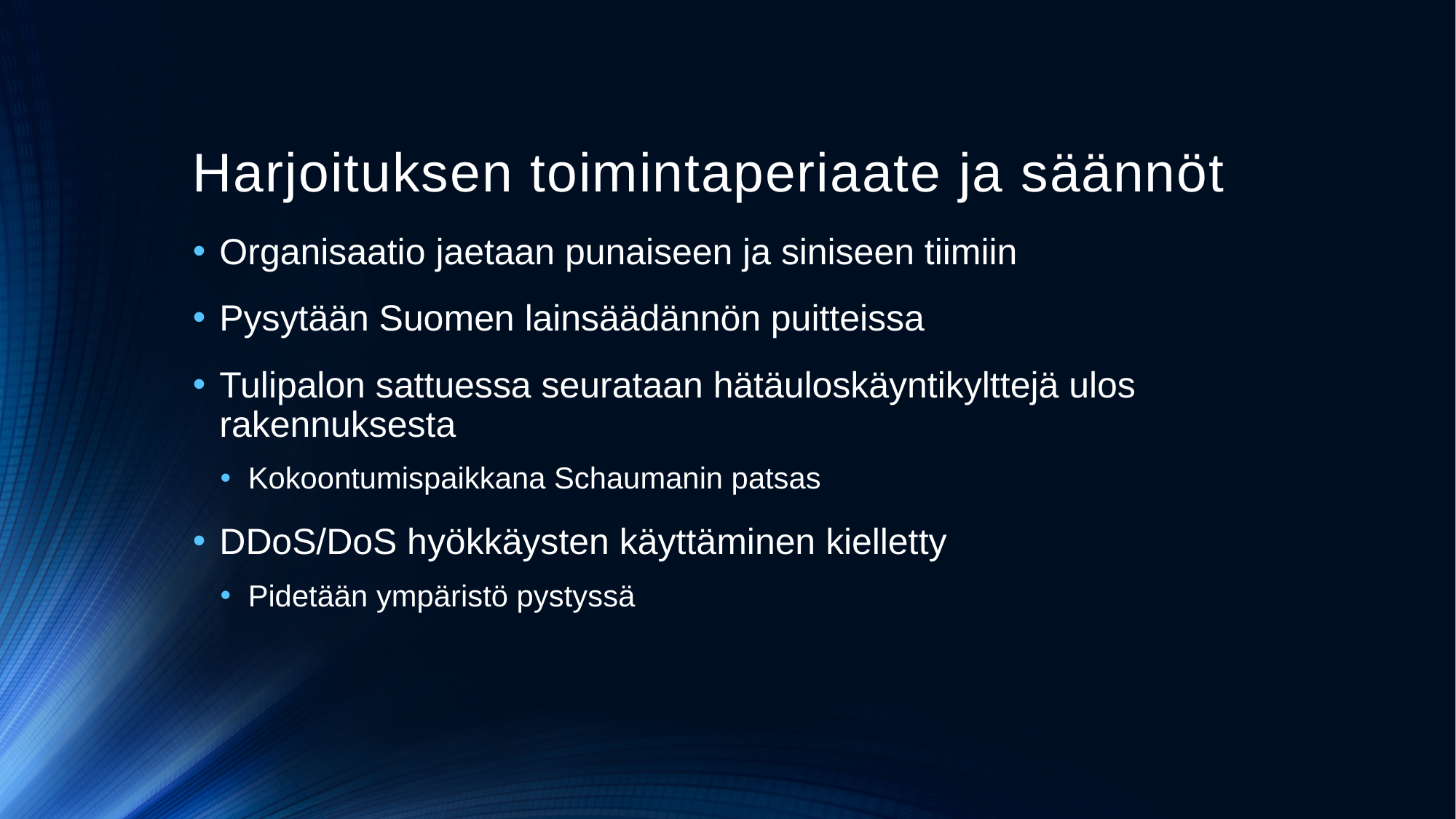

# Harjoituksen toimintaperiaate ja säännöt
Organisaatio jaetaan punaiseen ja siniseen tiimiin
Pysytään Suomen lainsäädännön puitteissa
Tulipalon sattuessa seurataan hätäuloskäyntikylttejä ulos rakennuksesta
Kokoontumispaikkana Schaumanin patsas
DDoS/DoS hyökkäysten käyttäminen kielletty
Pidetään ympäristö pystyssä